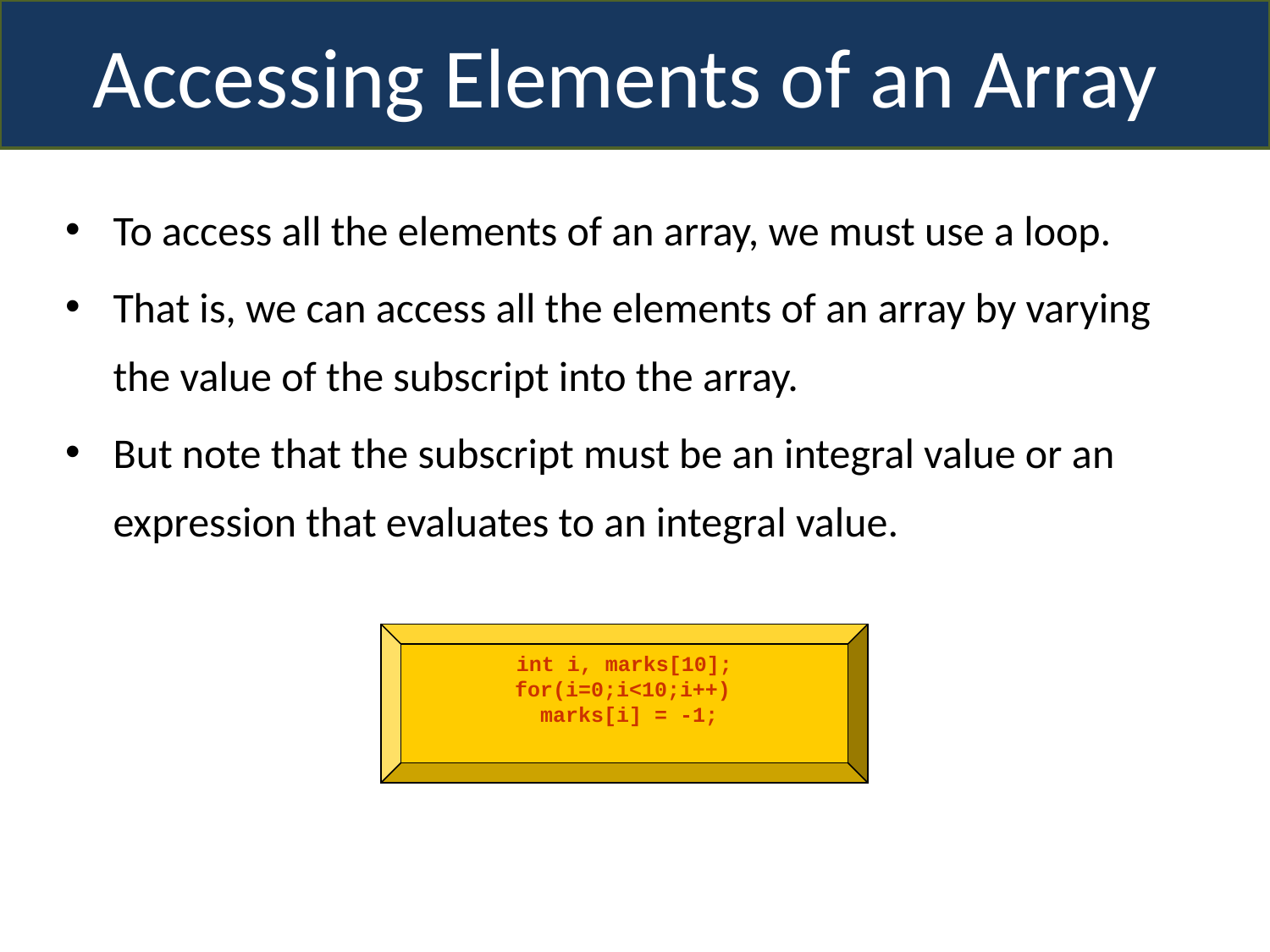

Accessing Elements of an Array
To access all the elements of an array, we must use a loop.
That is, we can access all the elements of an array by varying the value of the subscript into the array.
But note that the subscript must be an integral value or an expression that evaluates to an integral value.
int i, marks[10];
        for(i=0;i<10;i++)
	marks[i] = -1;